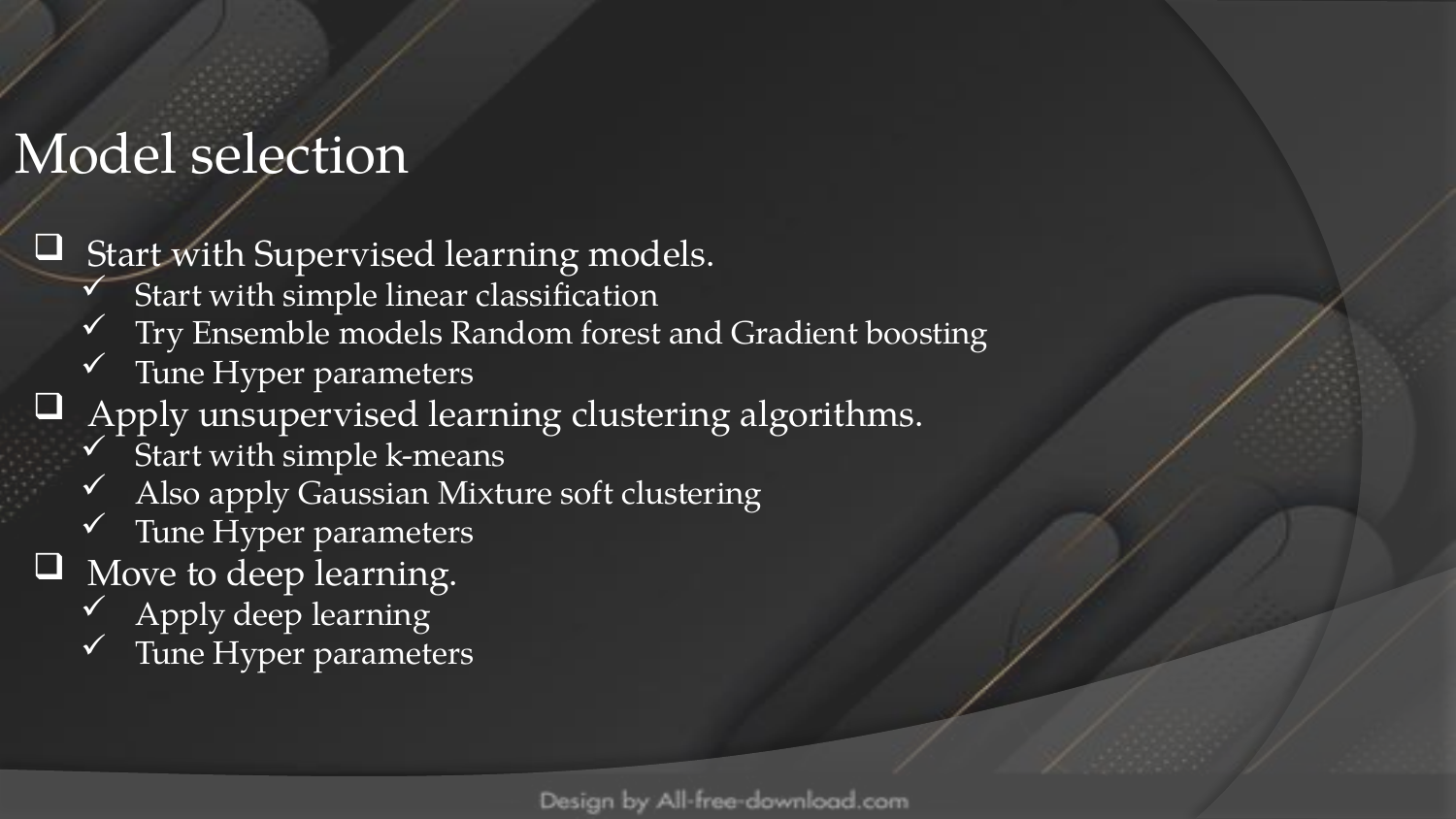

Model selection
Start with Supervised learning models.
Start with simple linear classification
Try Ensemble models Random forest and Gradient boosting
Tune Hyper parameters
Apply unsupervised learning clustering algorithms.
Start with simple k-means
Also apply Gaussian Mixture soft clustering
Tune Hyper parameters
Move to deep learning.
Apply deep learning
Tune Hyper parameters